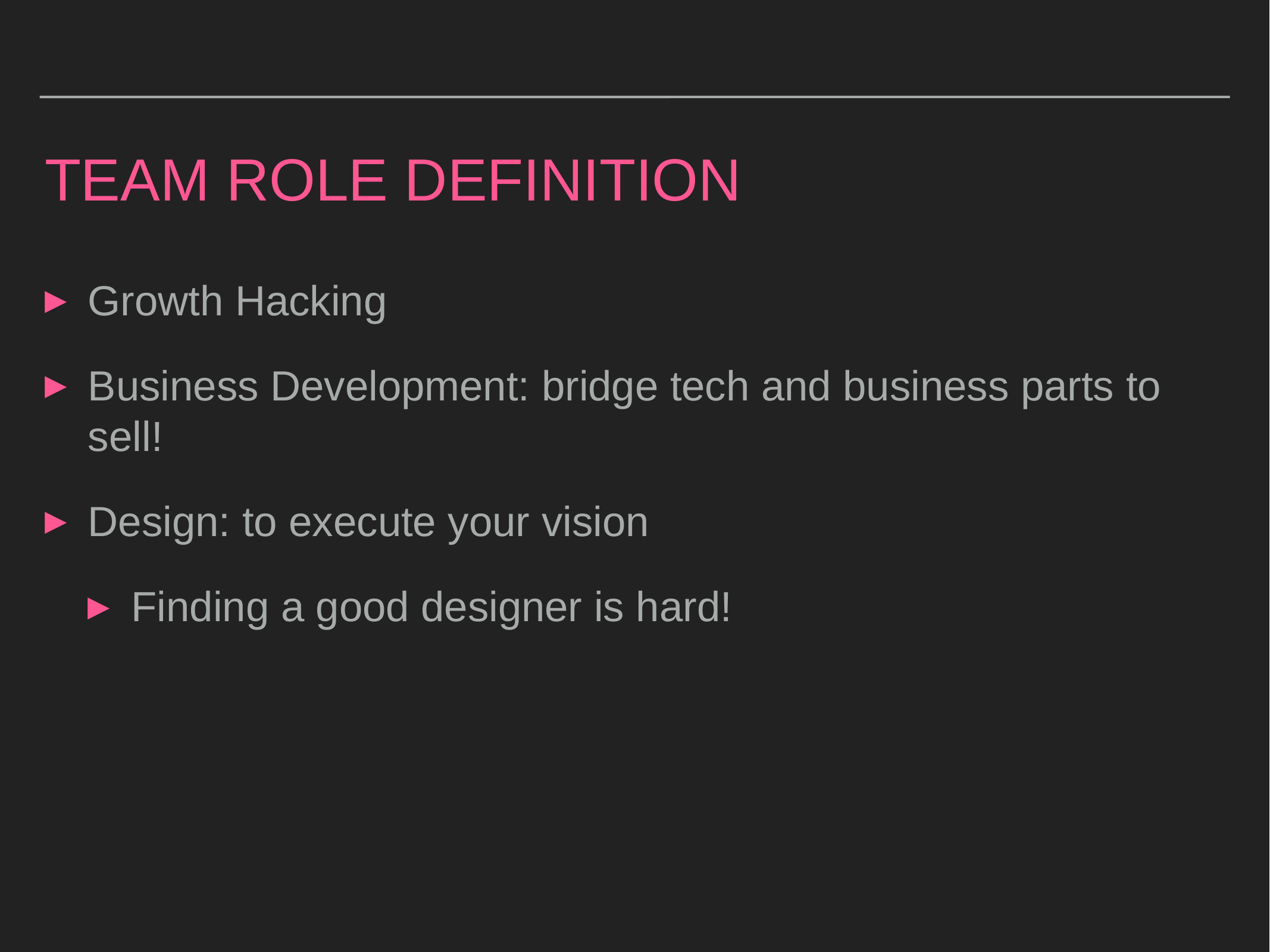

# Team Role definition
Growth Hacking
Business Development: bridge tech and business parts to sell!
Design: to execute your vision
Finding a good designer is hard!